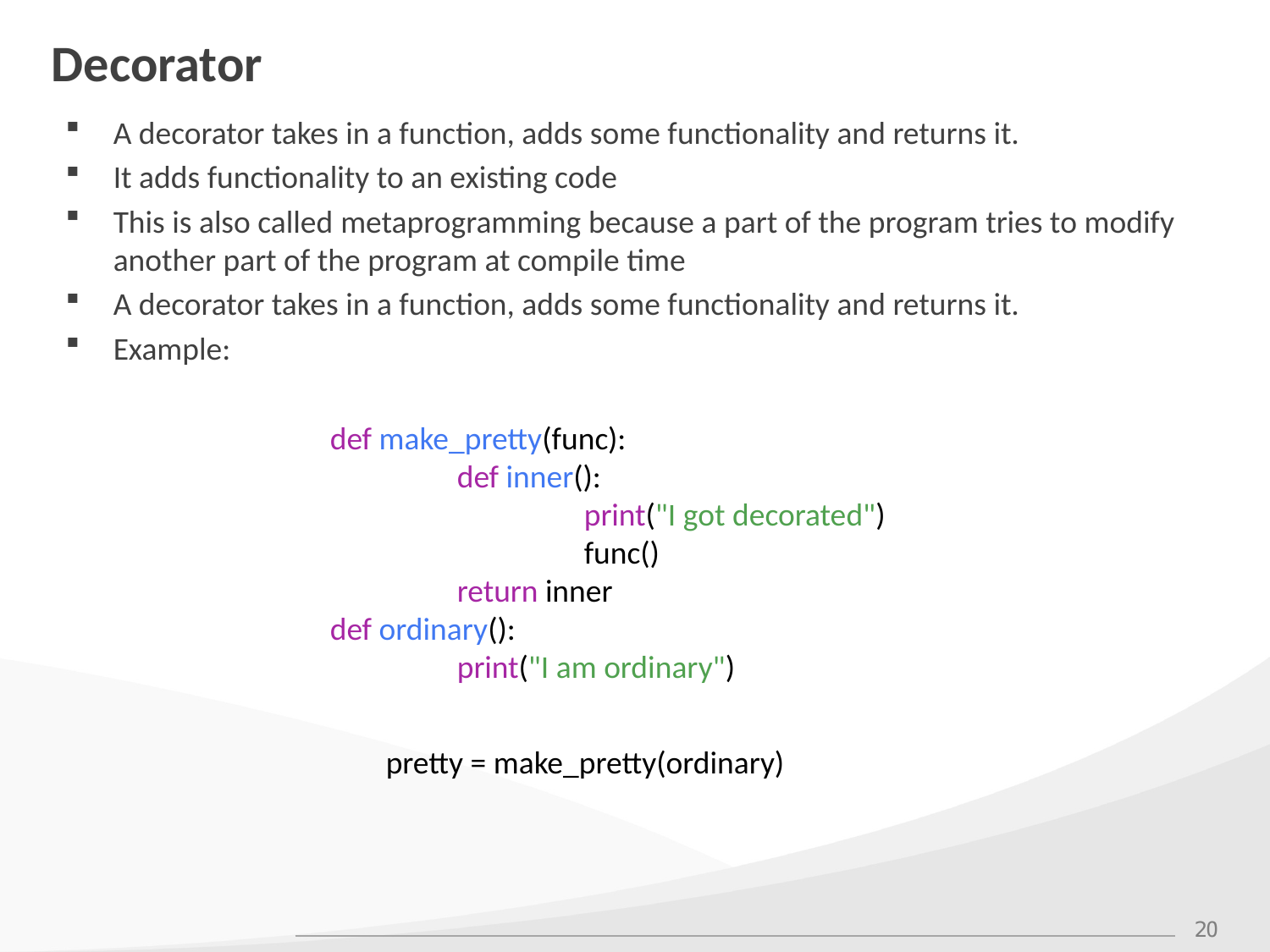

# Decorator
A decorator takes in a function, adds some functionality and returns it.
It adds functionality to an existing code
This is also called metaprogramming because a part of the program tries to modify another part of the program at compile time
A decorator takes in a function, adds some functionality and returns it.
Example:
def make_pretty(func):
	def inner():
		print("I got decorated")
		func()
	return inner
def ordinary():
	print("I am ordinary")
pretty = make_pretty(ordinary)